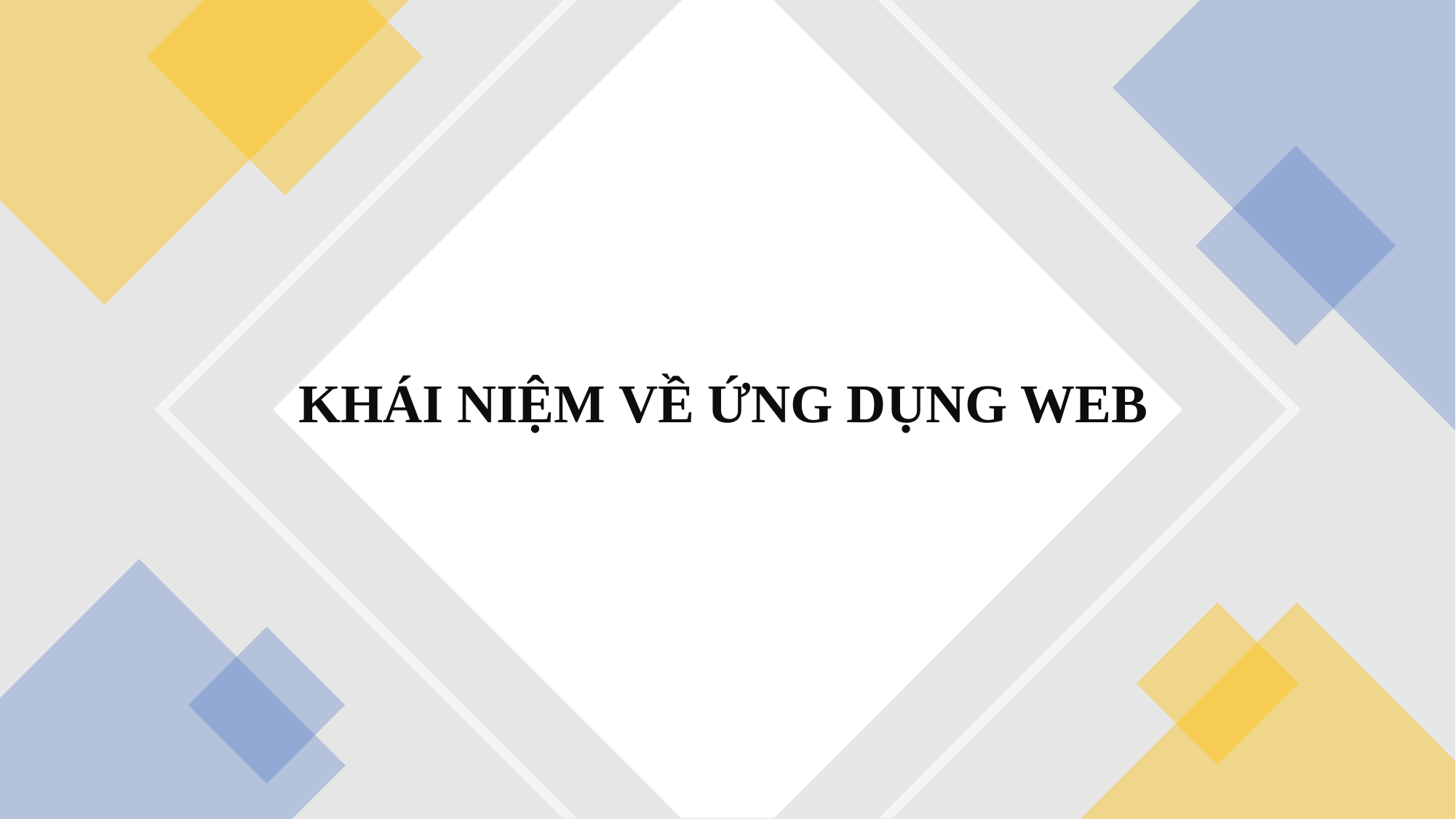

# KHÁI NIỆM VỀ ỨNG DỤNG WEB